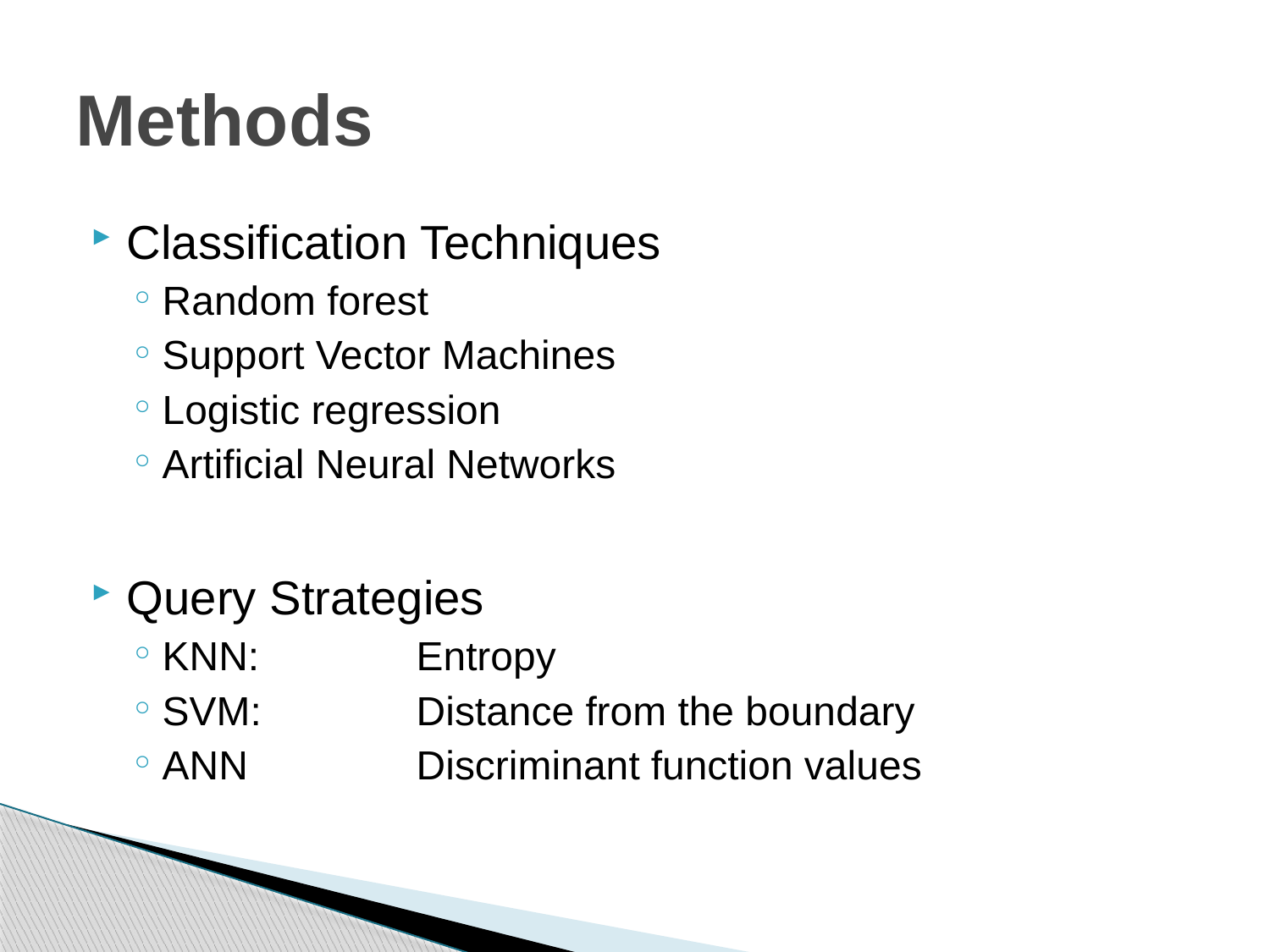

# Methods
Classification Techniques
Random forest
Support Vector Machines
Logistic regression
Artificial Neural Networks

Query Strategies
KNN:		Entropy
SVM:		Distance from the boundary
ANN		Discriminant function values